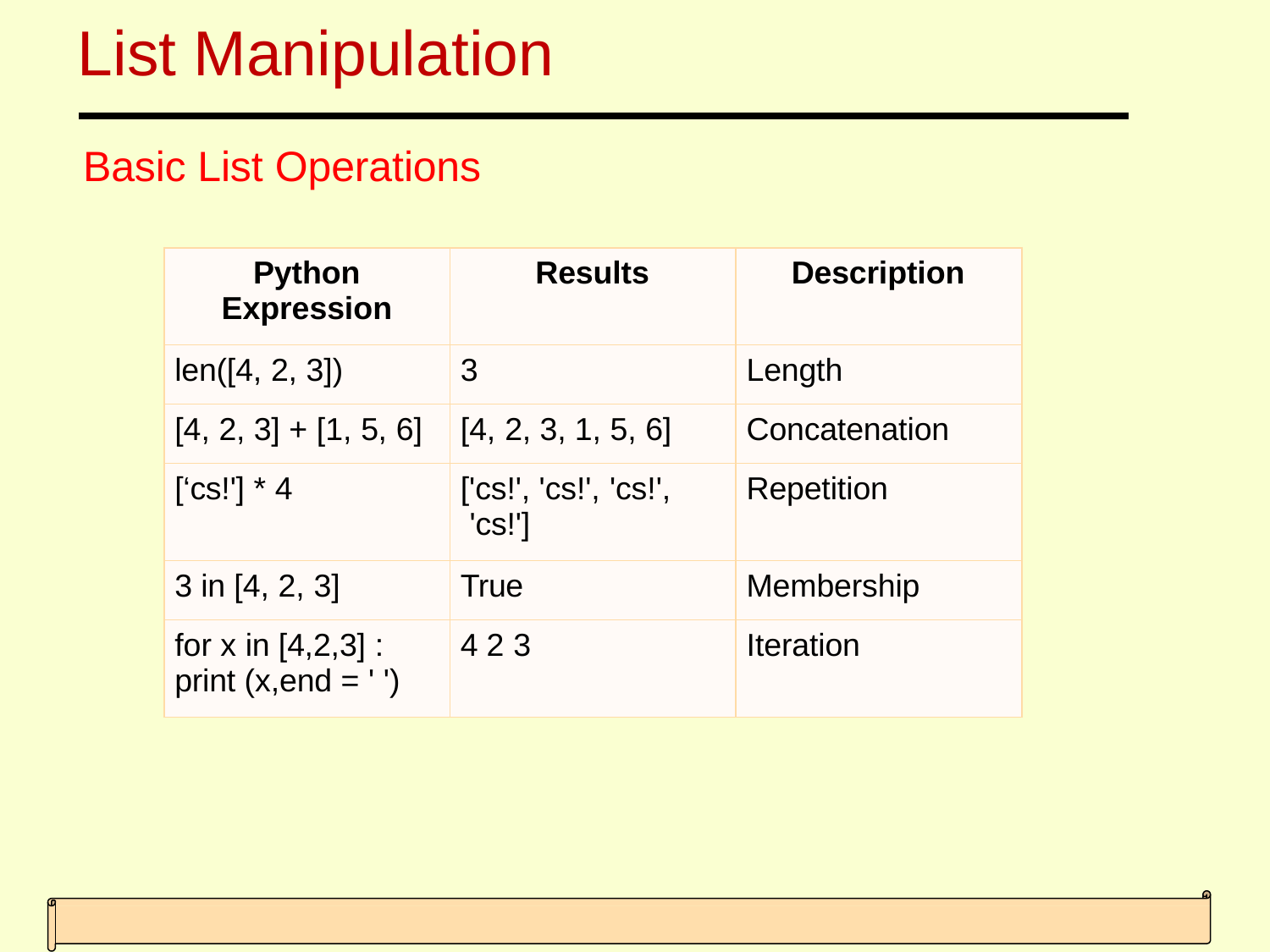

# List Manipulation

Basic List Operations
| Python Expression | Results | Description |
| --- | --- | --- |
| len([4, 2, 3]) | 3 | Length |
| [4, 2, 3] + [1, 5, 6] | [4, 2, 3, 1, 5, 6] | Concatenation |
| [‘cs!'] \* 4 | ['cs!', 'cs!', 'cs!', 'cs!'] | Repetition |
| 3 in [4, 2, 3] | True | Membership |
| for x in [4,2,3] : print (x,end = ' ') | 4 2 3 | Iteration |